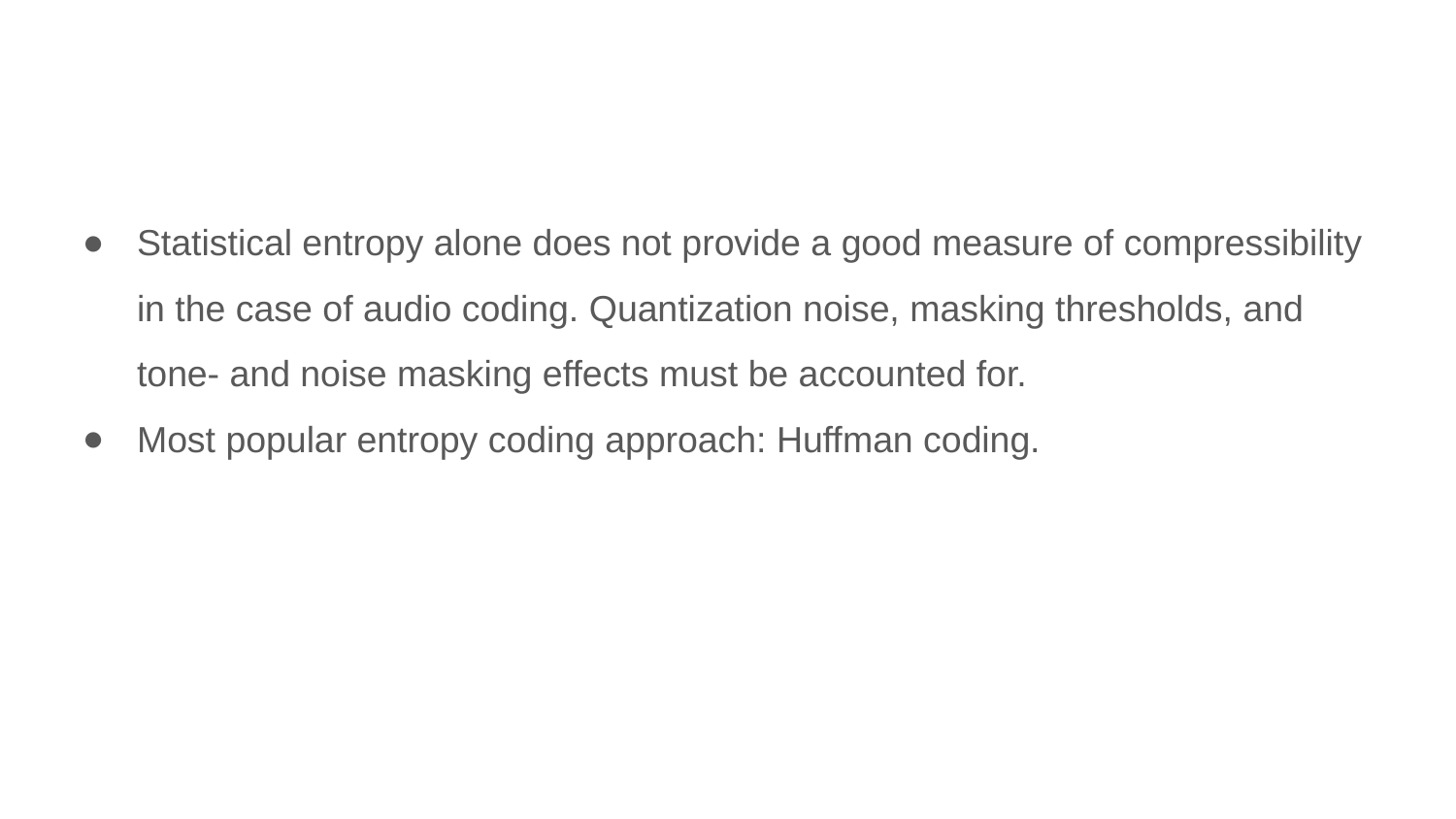

#
Statistical entropy alone does not provide a good measure of compressibility in the case of audio coding. Quantization noise, masking thresholds, and tone- and noise masking effects must be accounted for.
Most popular entropy coding approach: Huffman coding.